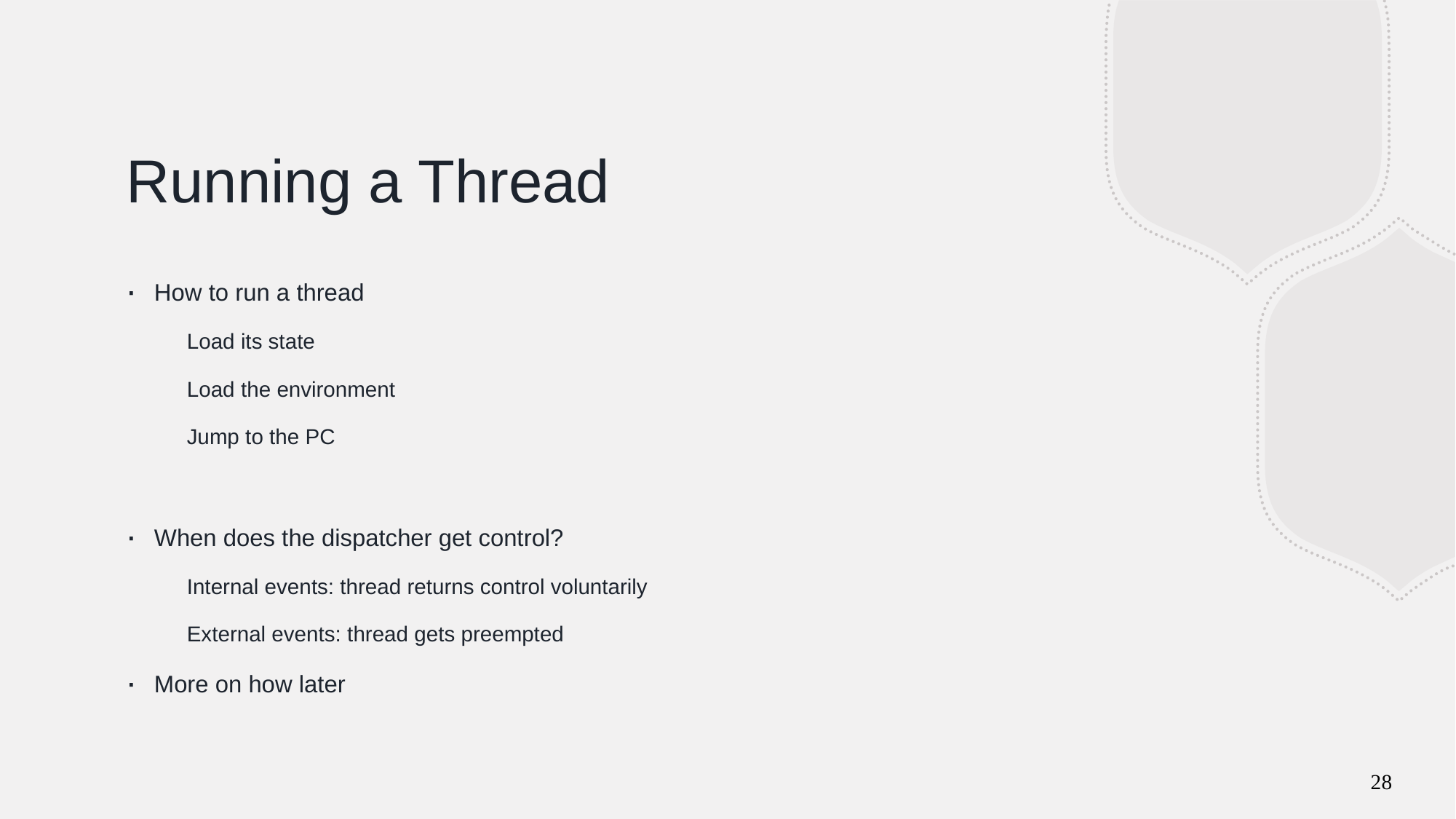

# Running a Thread
How to run a thread
Load its state
Load the environment
Jump to the PC

When does the dispatcher get control?
Internal events: thread returns control voluntarily
External events: thread gets preempted
More on how later
28